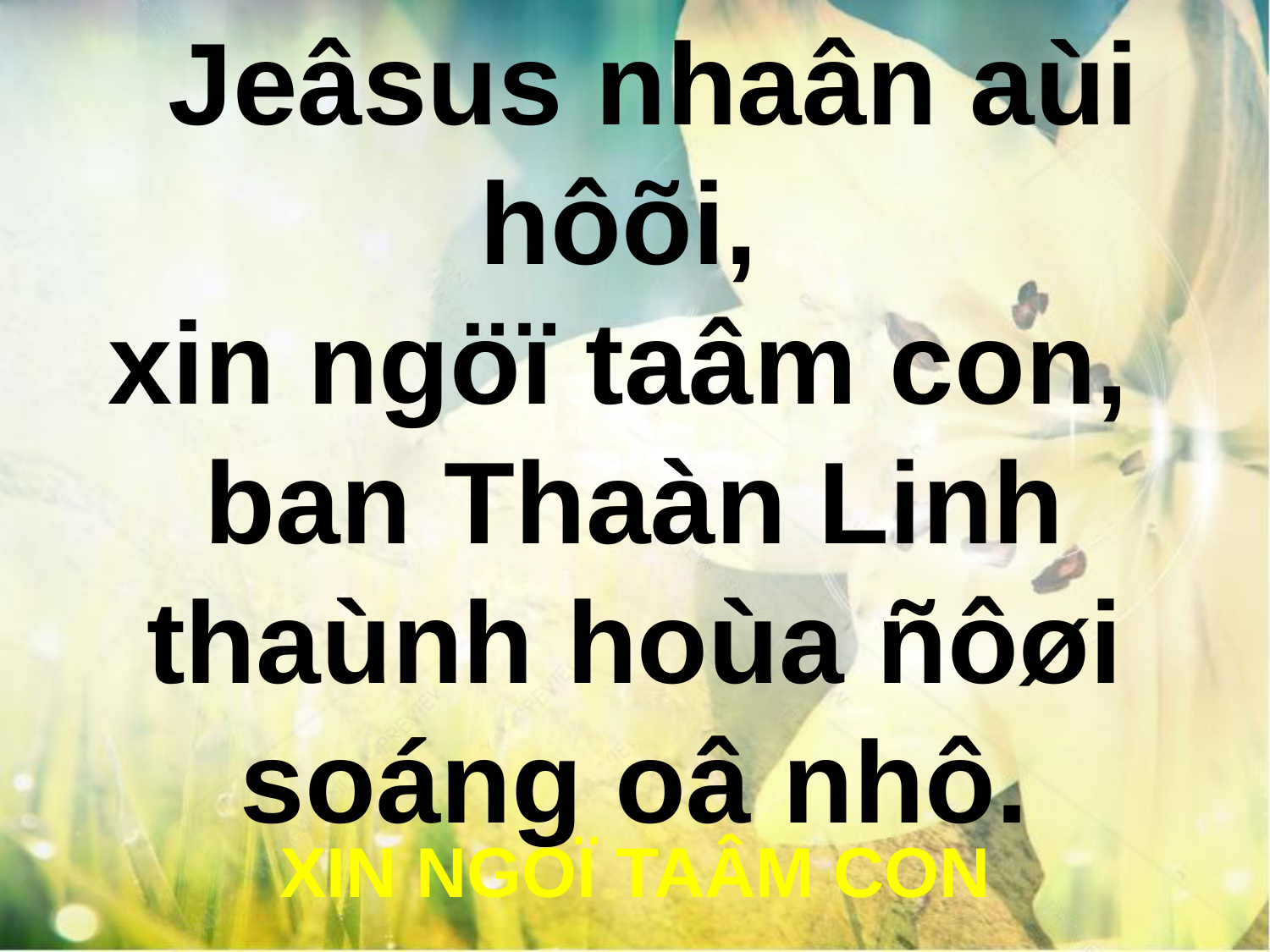

Jeâsus nhaân aùi hôõi,
xin ngöï taâm con,
ban Thaàn Linh thaùnh hoùa ñôøi soáng oâ nhô.
XIN NGÖÏ TAÂM CON